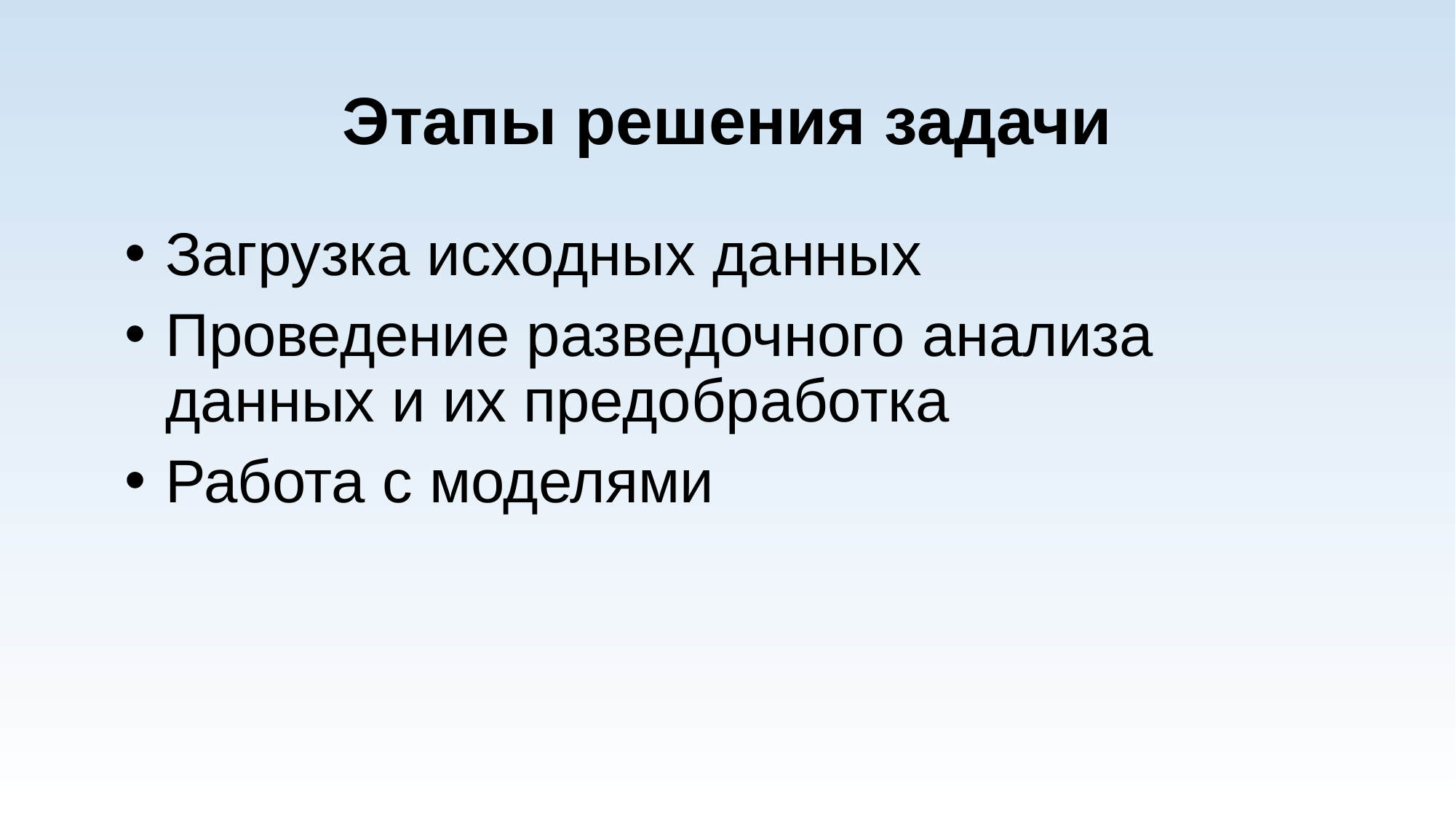

# Этапы решения задачи
Загрузка исходных данных
Проведение разведочного анализа данных и их предобработка
Работа с моделями